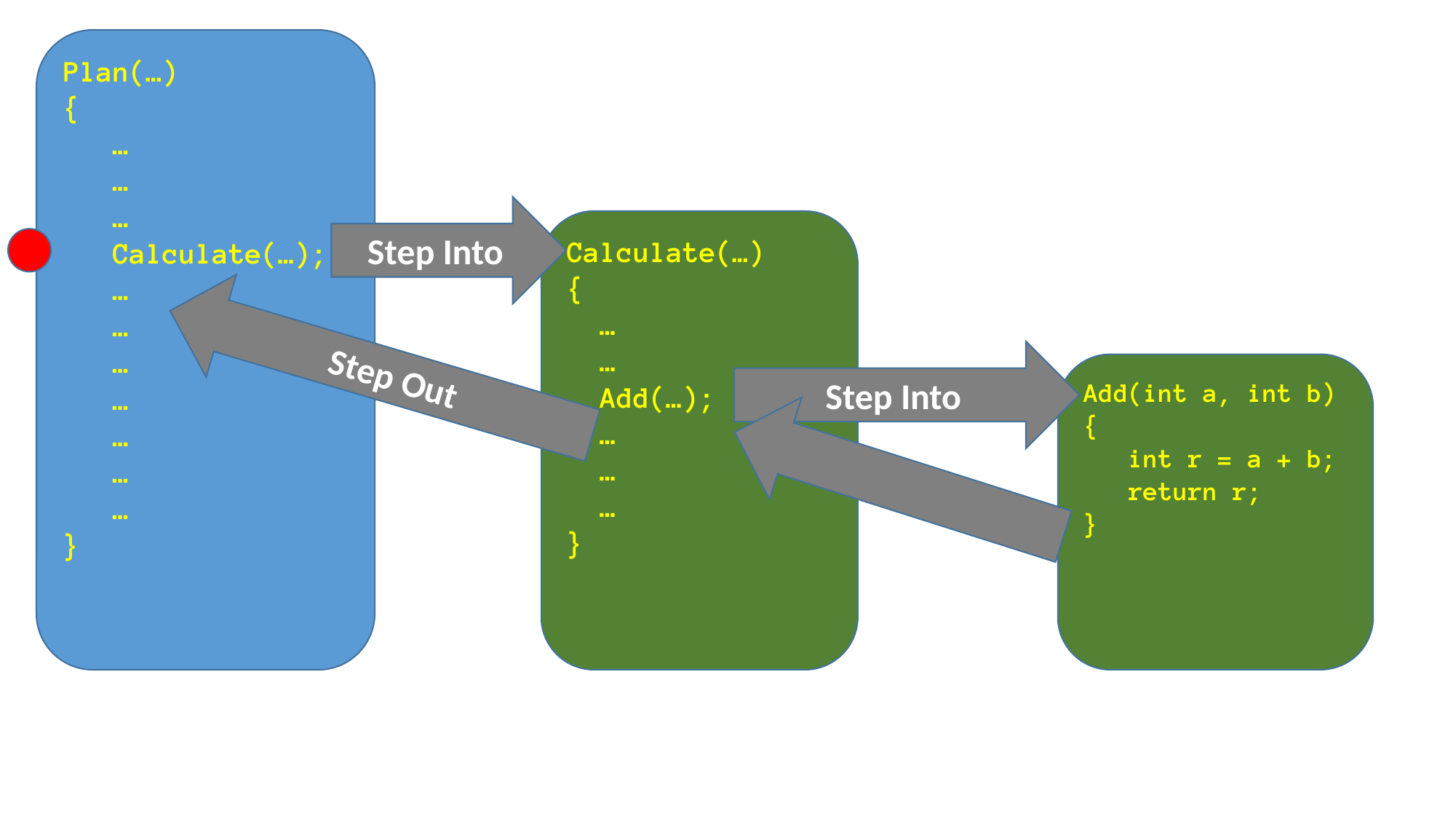

Plan(…)
{
   …
   …
   …
   Calculate(…);
   …
   …
   …
   …
   …
   …
   …
}
Step Into
Calculate(…)
{
  …
  …
  Add(…);
  …
  …
  …
}

Step Out
Step Into
Add(int a, int b)
{
   int r = a + b;
   return r;
}